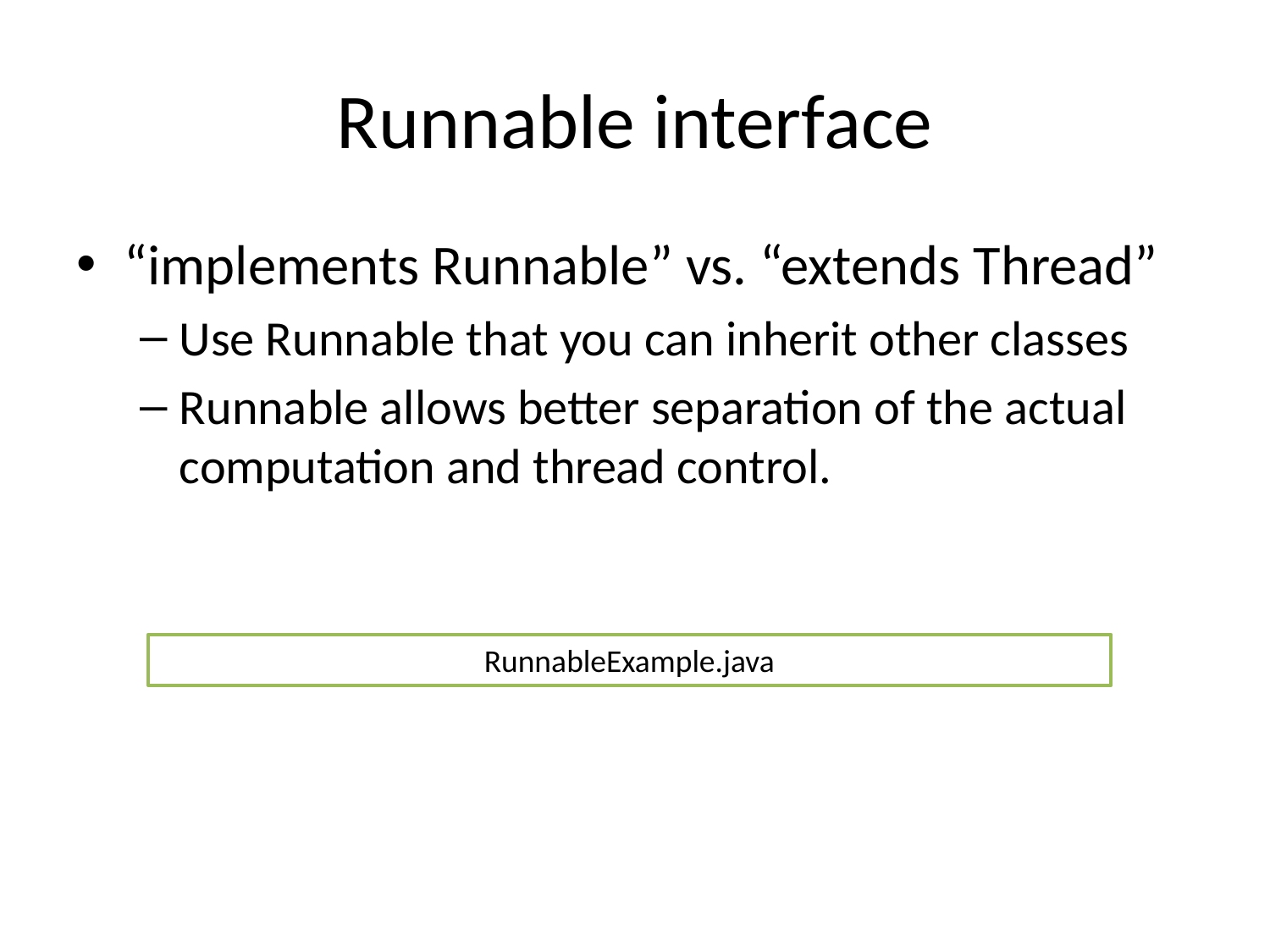

# Runnable interface
“implements Runnable” vs. “extends Thread”
Use Runnable that you can inherit other classes
Runnable allows better separation of the actual computation and thread control.

RunnableExample.java